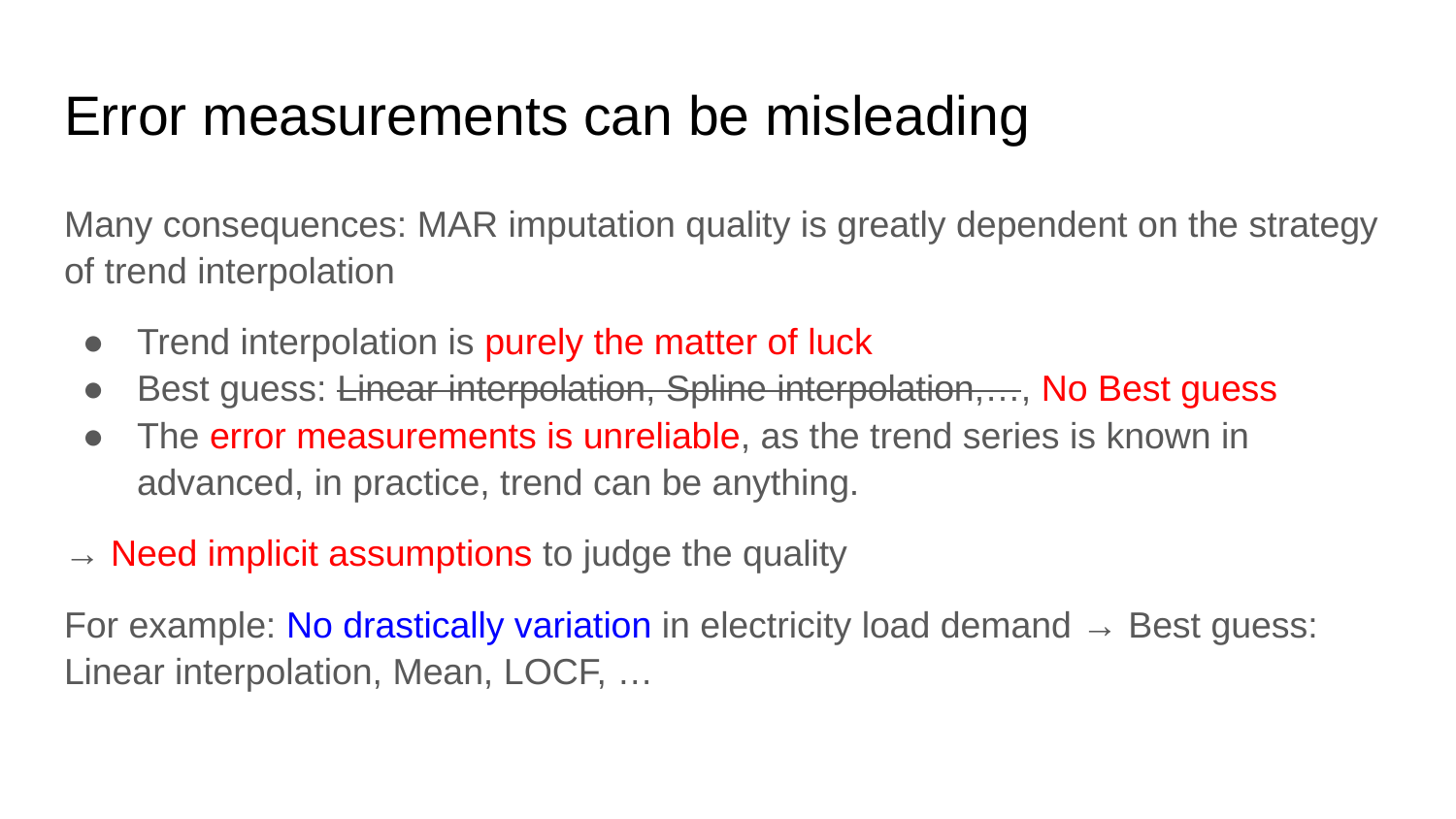

# Error measurements can be misleading
Many consequences: MAR imputation quality is greatly dependent on the strategy of trend interpolation
Trend interpolation is purely the matter of luck
Best guess: Linear interpolation, Spline interpolation,…, No Best guess
The error measurements is unreliable, as the trend series is known in advanced, in practice, trend can be anything.
→ Need implicit assumptions to judge the quality
For example: No drastically variation in electricity load demand → Best guess: Linear interpolation, Mean, LOCF, …